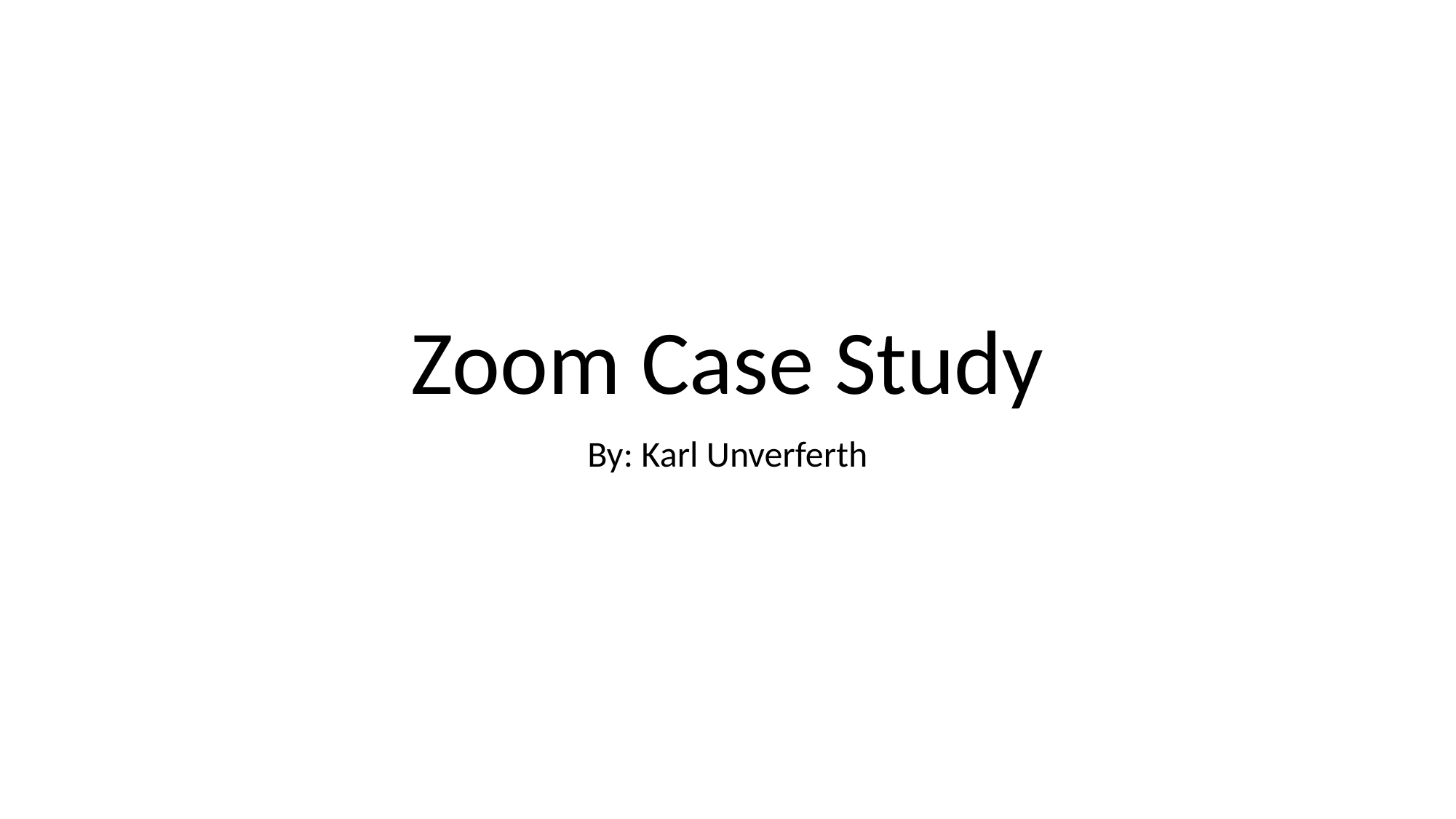

# Zoom Case Study
By: Karl Unverferth